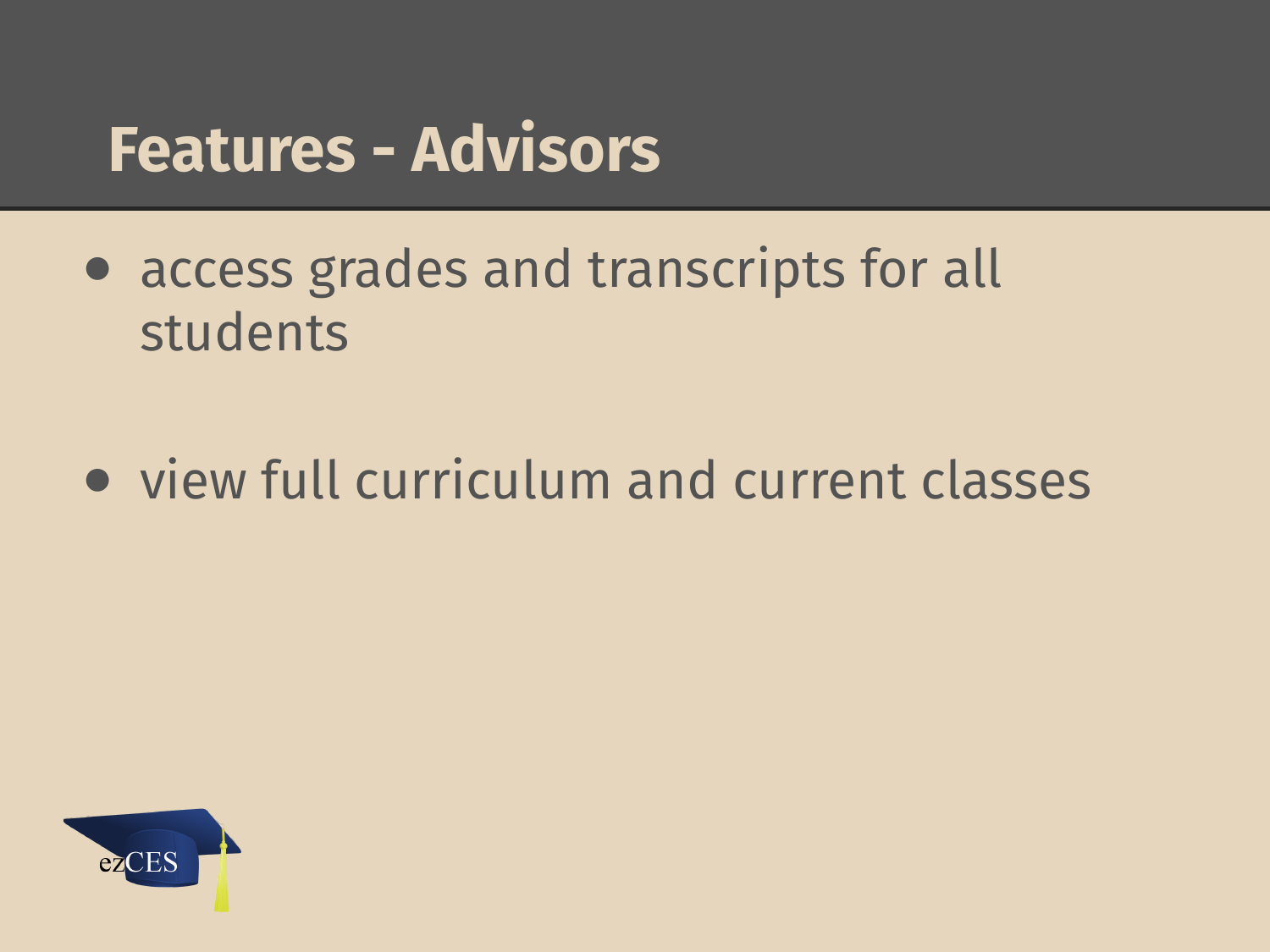

# Features - Advisors
access grades and transcripts for all students

view full curriculum and current classes